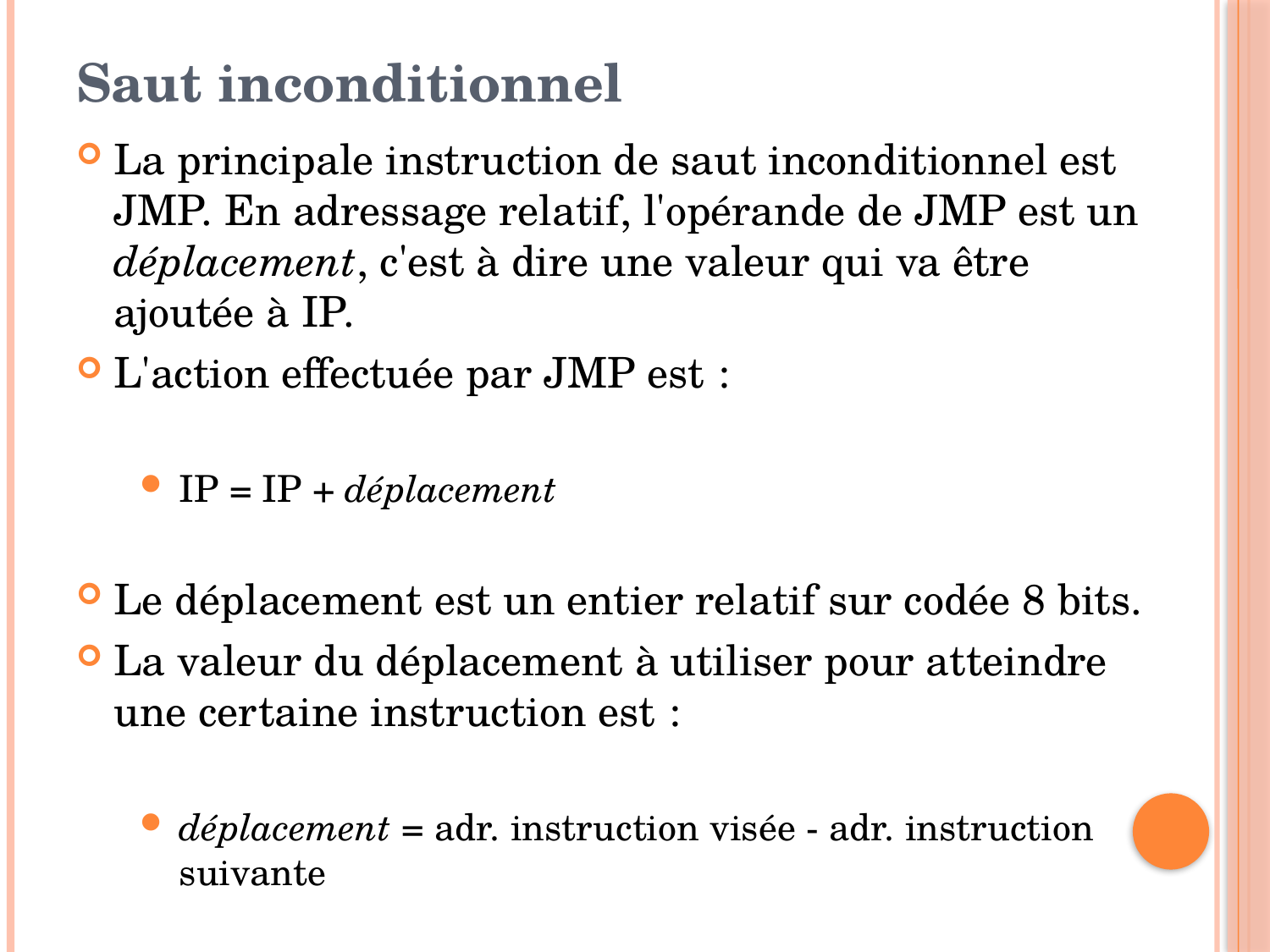

# Saut inconditionnel
La principale instruction de saut inconditionnel est JMP. En adressage relatif, l'opérande de JMP est un déplacement, c'est à dire une valeur qui va être ajoutée à IP.
L'action effectuée par JMP est :

IP = IP + déplacement

Le déplacement est un entier relatif sur codée 8 bits.
La valeur du déplacement à utiliser pour atteindre une certaine instruction est :

déplacement = adr. instruction visée - adr. instruction suivante